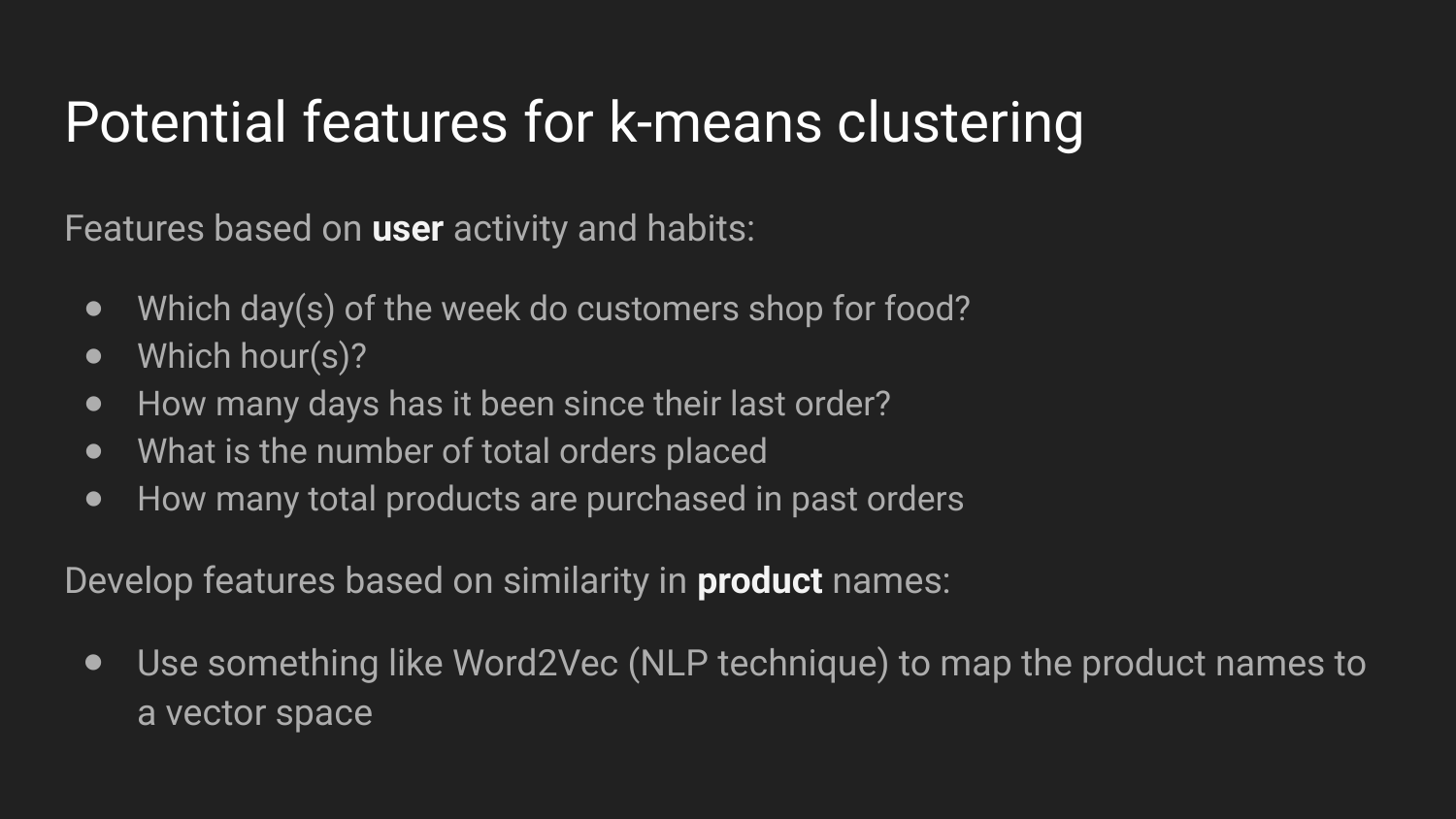

# Potential features for k-means clustering
Features based on user activity and habits:
Which day(s) of the week do customers shop for food?
Which hour(s)?
How many days has it been since their last order?
What is the number of total orders placed
How many total products are purchased in past orders
Develop features based on similarity in product names:
Use something like Word2Vec (NLP technique) to map the product names to a vector space